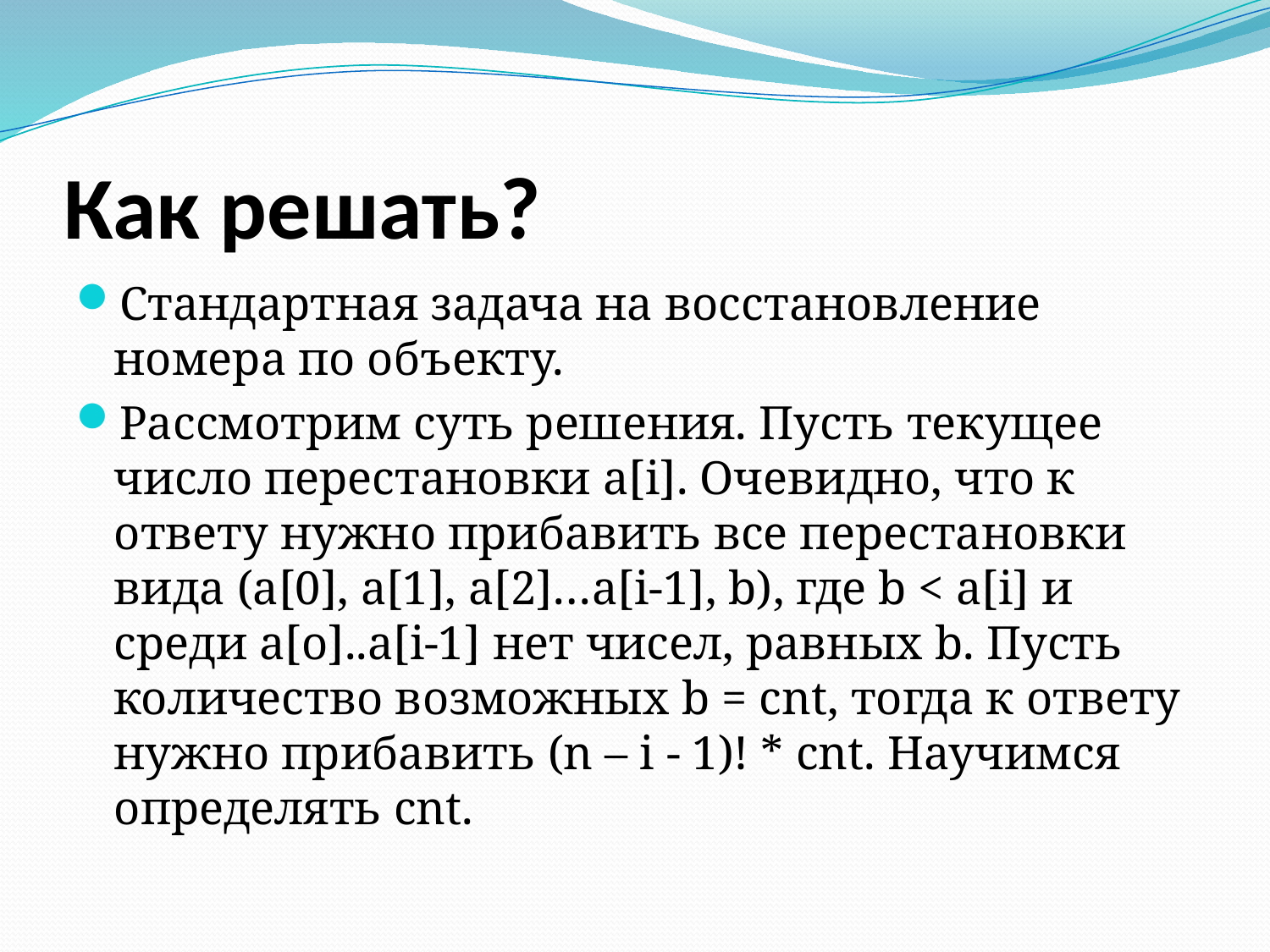

# Как решать?
Стандартная задача на восстановление номера по объекту.
Рассмотрим суть решения. Пусть текущее число перестановки a[i]. Очевидно, что к ответу нужно прибавить все перестановки вида (a[0], a[1], a[2]…a[i-1], b), где b < a[i] и среди a[o]..a[i-1] нет чисел, равных b. Пусть количество возможных b = cnt, тогда к ответу нужно прибавить (n – i - 1)! * cnt. Научимся определять cnt.